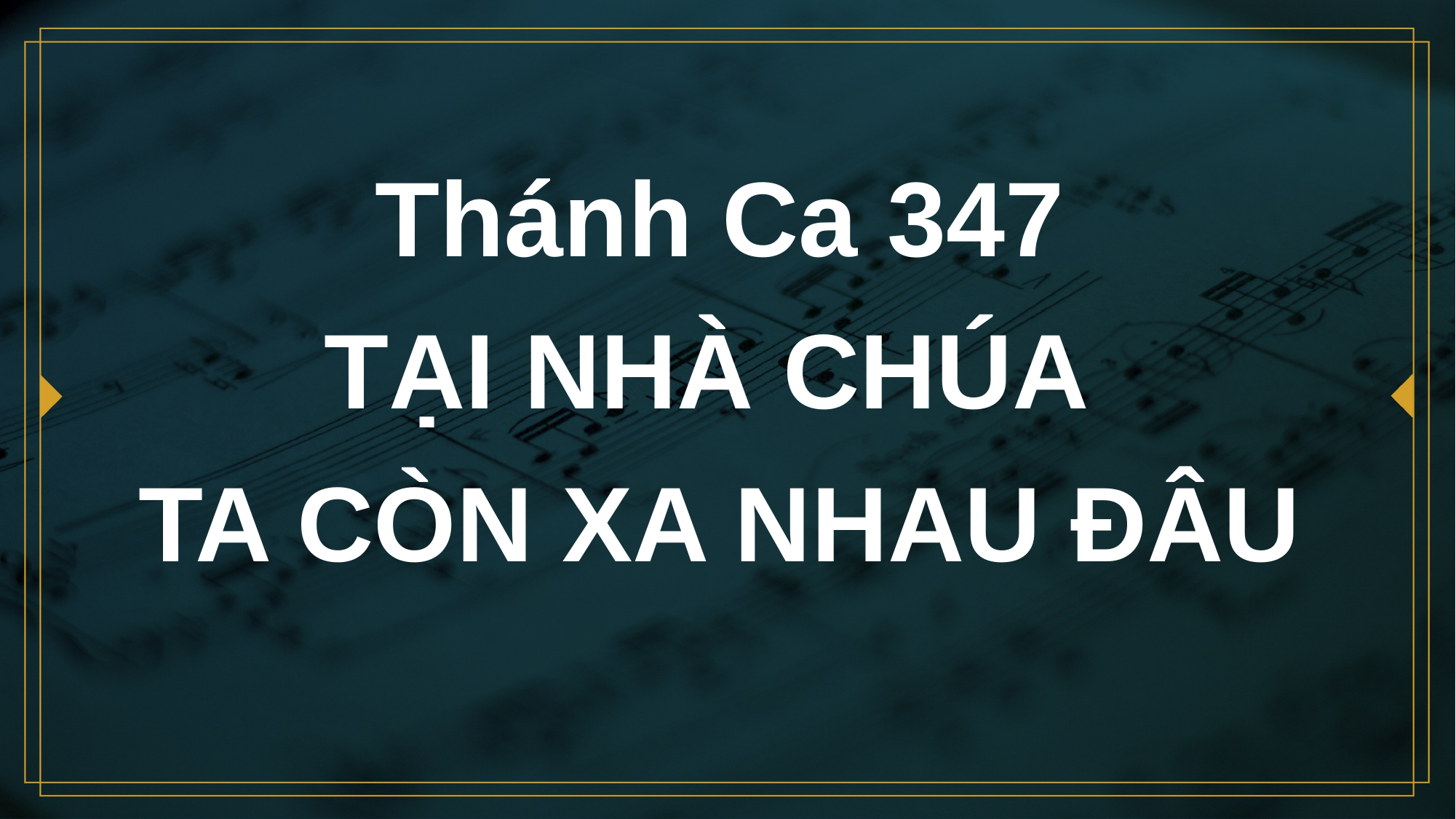

# Thánh Ca 347 TẠI NHÀ CHÚA TA CÒN XA NHAU ĐÂU